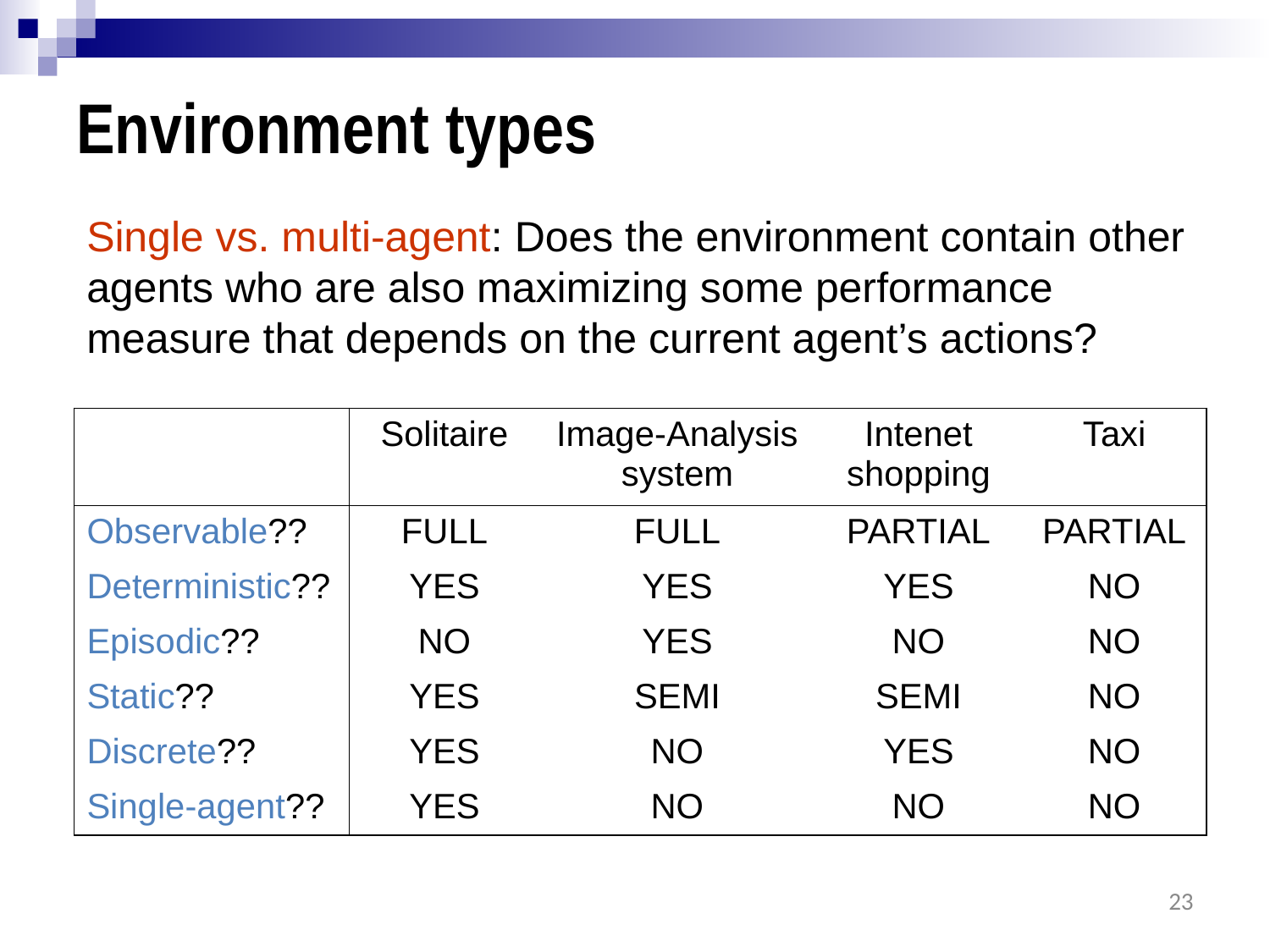

# Environment types
Single vs. multi-agent: Does the environment contain other agents who are also maximizing some performance measure that depends on the current agent’s actions?
|  | Solitaire | Image-Analysis system | Intenet shopping | Taxi |
| --- | --- | --- | --- | --- |
| Observable?? | FULL | FULL | PARTIAL | PARTIAL |
| Deterministic?? | YES | YES | YES | NO |
| Episodic?? | NO | YES | NO | NO |
| Static?? | YES | SEMI | SEMI | NO |
| Discrete?? | YES | NO | YES | NO |
| Single-agent?? | YES | NO | NO | NO |
23